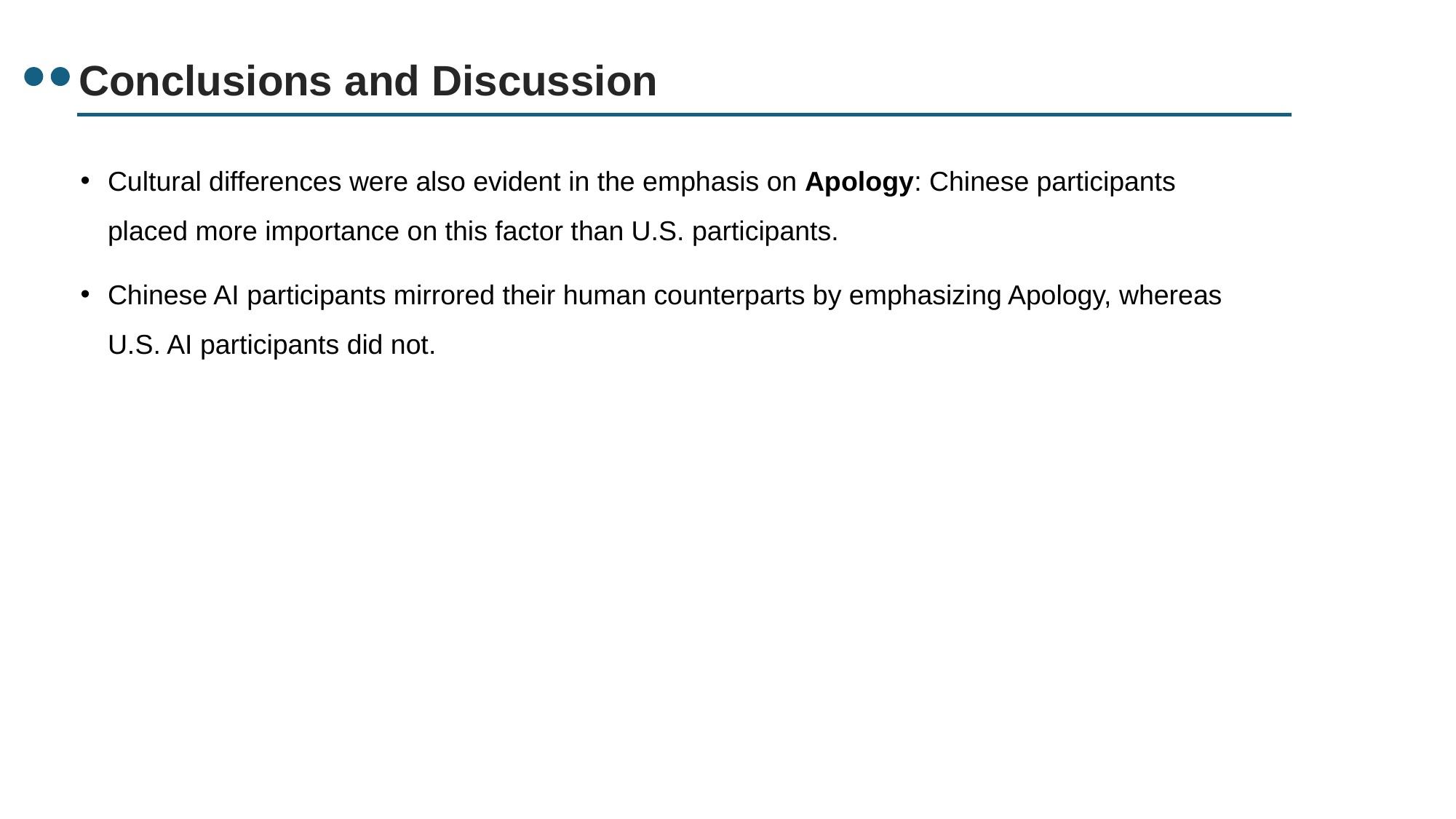

Conclusions and Discussion

Cultural differences were also evident in the emphasis on Apology: Chinese participants placed more importance on this factor than U.S. participants.
Chinese AI participants mirrored their human counterparts by emphasizing Apology, whereas U.S. AI participants did not.